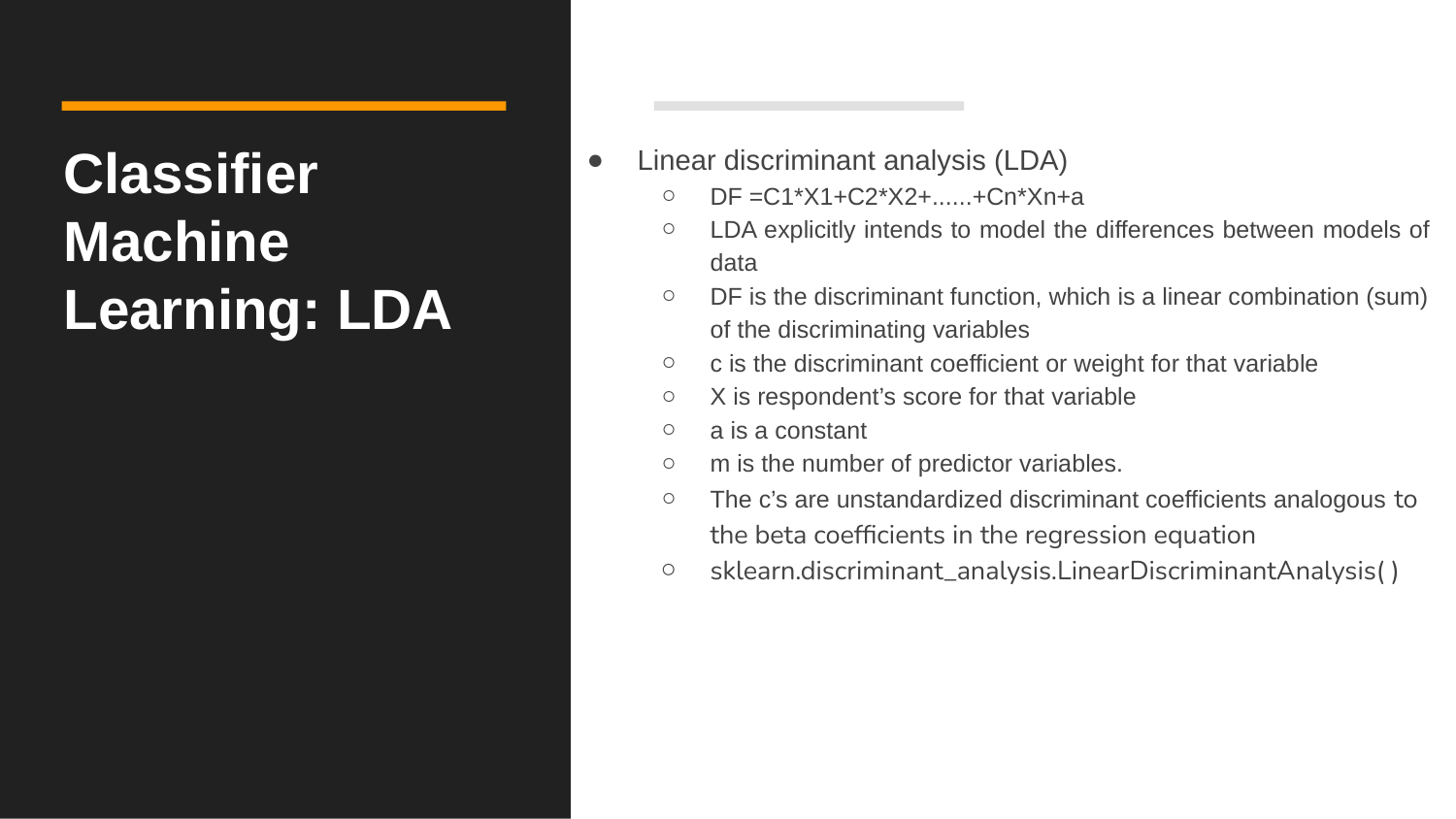

# Classifier Machine Learning: LDA

Linear discriminant analysis (LDA)
DF =C1*X1+C2*X2+......+Cn*Xn+a
LDA explicitly intends to model the differences between models of data
DF is the discriminant function, which is a linear combination (sum) of the discriminating variables
c is the discriminant coefficient or weight for that variable
X is respondent’s score for that variable
a is a constant
m is the number of predictor variables.
The c’s are unstandardized discriminant coefficients analogous to the beta coefficients in the regression equation
sklearn.discriminant_analysis.LinearDiscriminantAnalysis( )